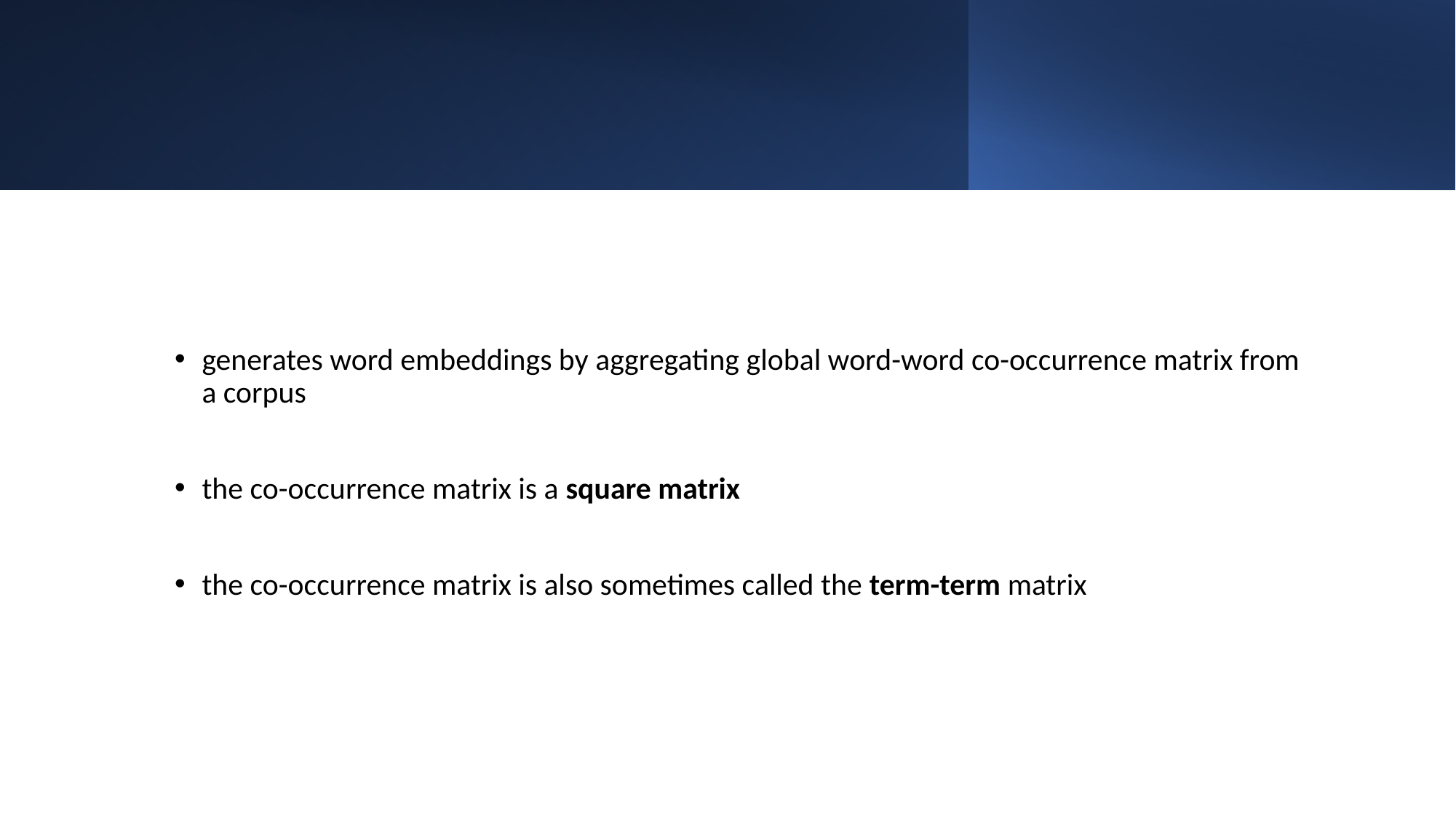

#
generates word embeddings by aggregating global word-word co-occurrence matrix from a corpus

the co-occurrence matrix is a square matrix

the co-occurrence matrix is also sometimes called the term-term matrix